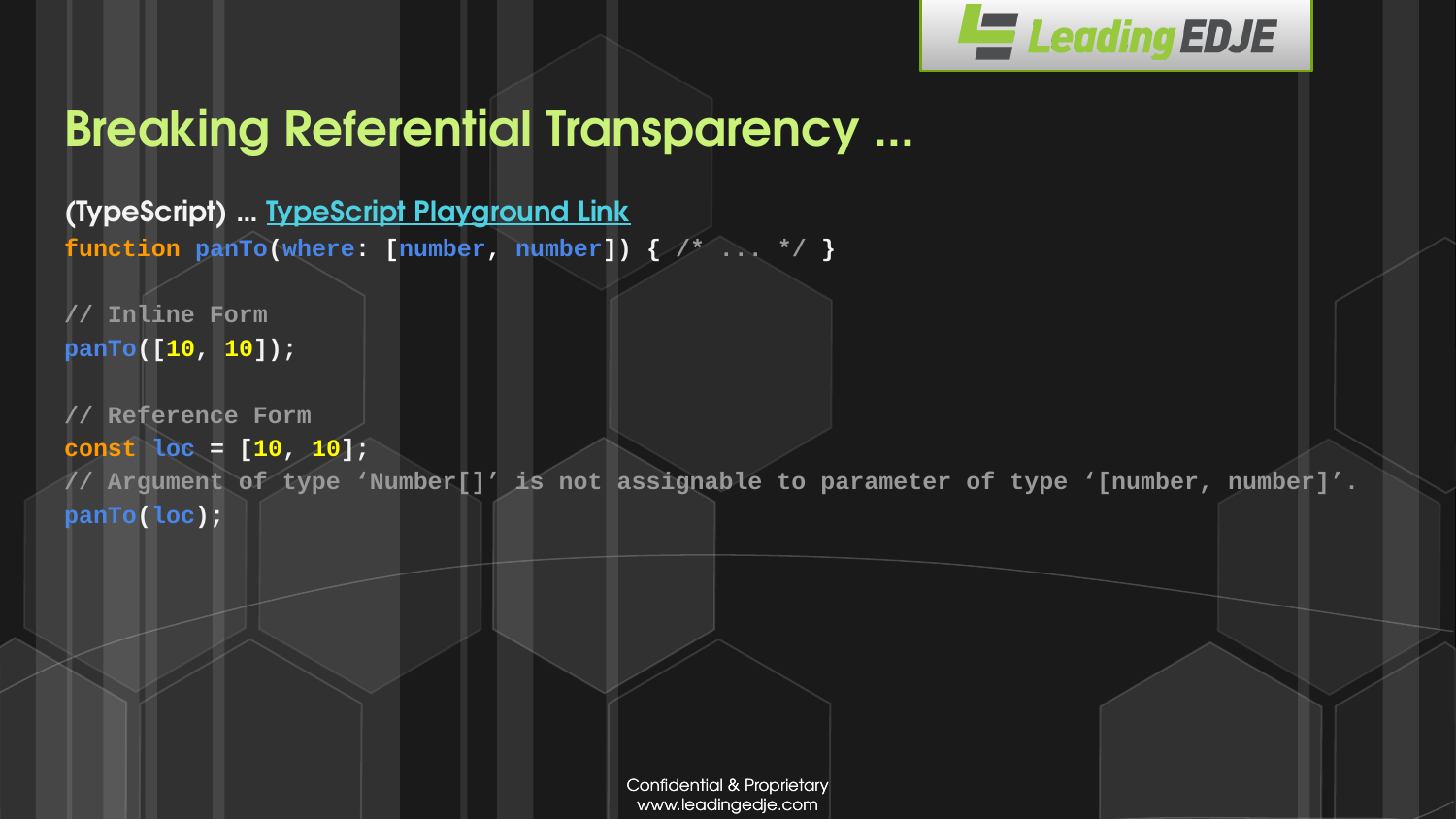

# Breaking Referential Transparency ...
(TypeScript) … TypeScript Playground Link
function panTo(where: [number, number]) { /* ... */ }

// Inline Form
panTo([10, 10]);

// Reference Form
const loc = [10, 10];
// Argument of type ‘Number[]’ is not assignable to parameter of type ‘[number, number]’.
panTo(loc);